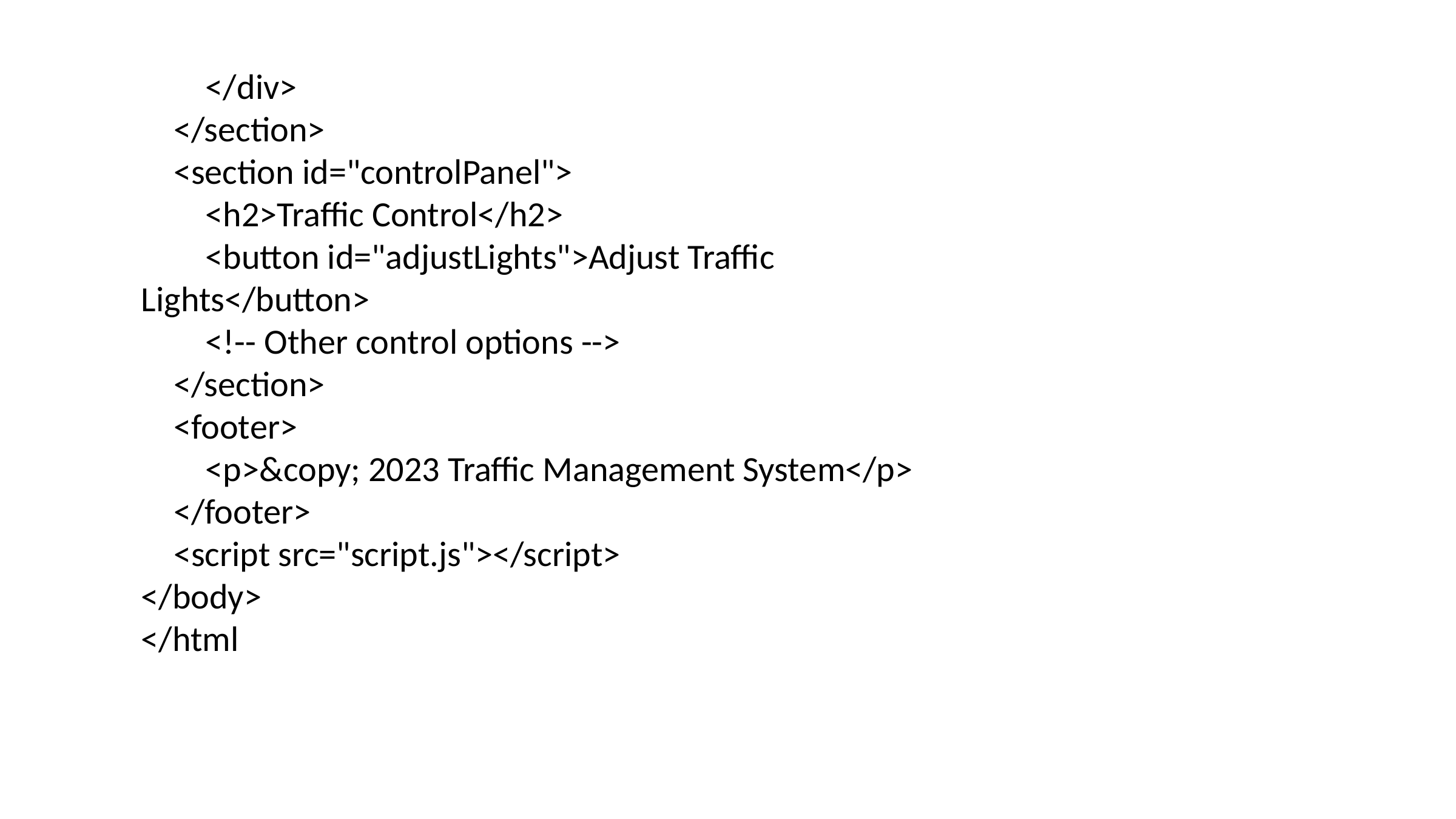

</div>
    </section>
    <section id="controlPanel">
        <h2>Traffic Control</h2>
        <button id="adjustLights">Adjust Traffic Lights</button>
        <!-- Other control options -->
    </section>
    <footer>
        <p>&copy; 2023 Traffic Management System</p>
    </footer>
    <script src="script.js"></script>
</body>
</html